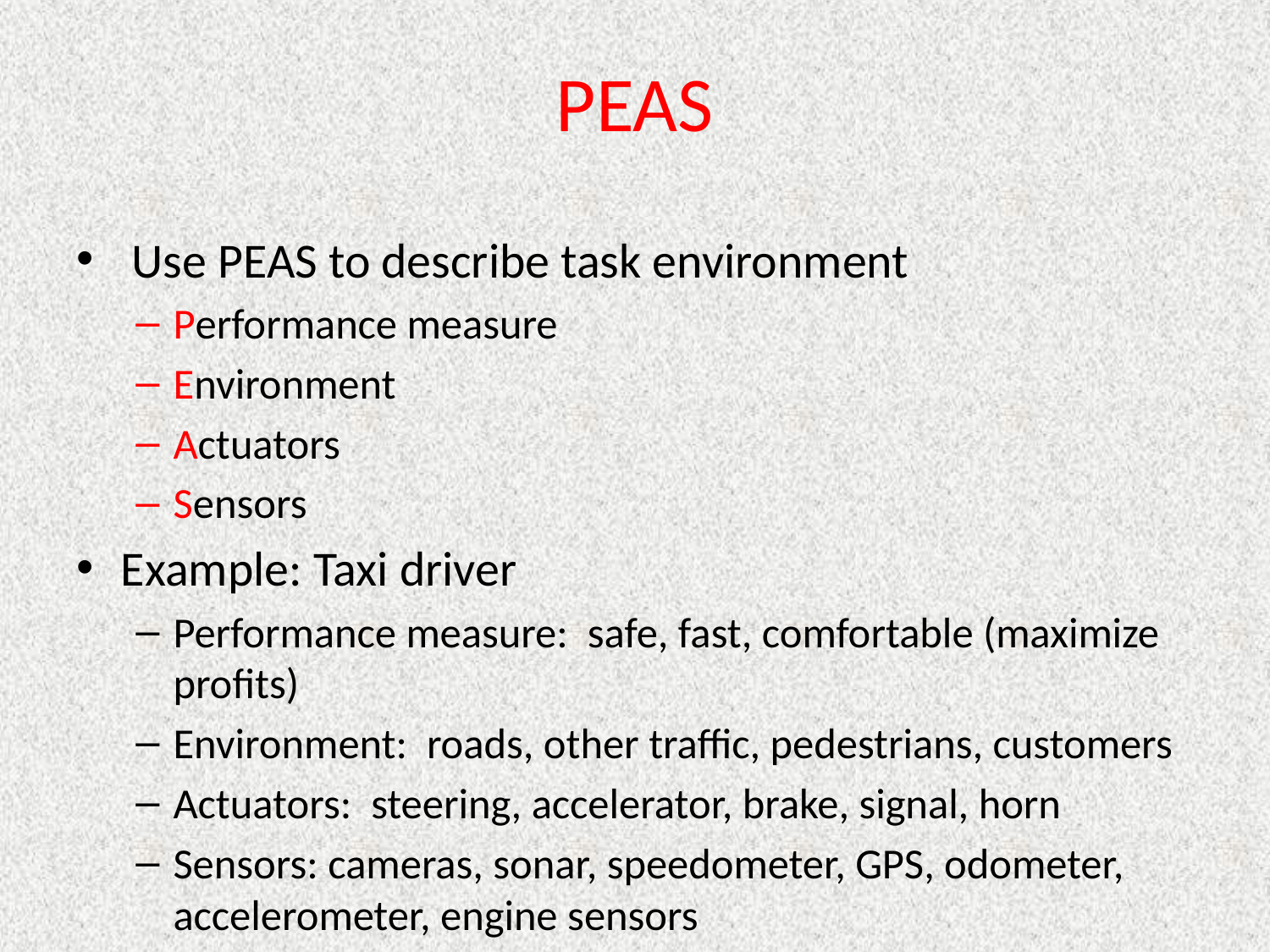

# PEAS
 Use PEAS to describe task environment
Performance measure
Environment
Actuators
Sensors
Example: Taxi driver
Performance measure:  safe, fast, comfortable (maximize profits)
Environment:  roads, other traffic, pedestrians, customers
Actuators:  steering, accelerator, brake, signal, horn
Sensors: cameras, sonar, speedometer, GPS, odometer, accelerometer, engine sensors